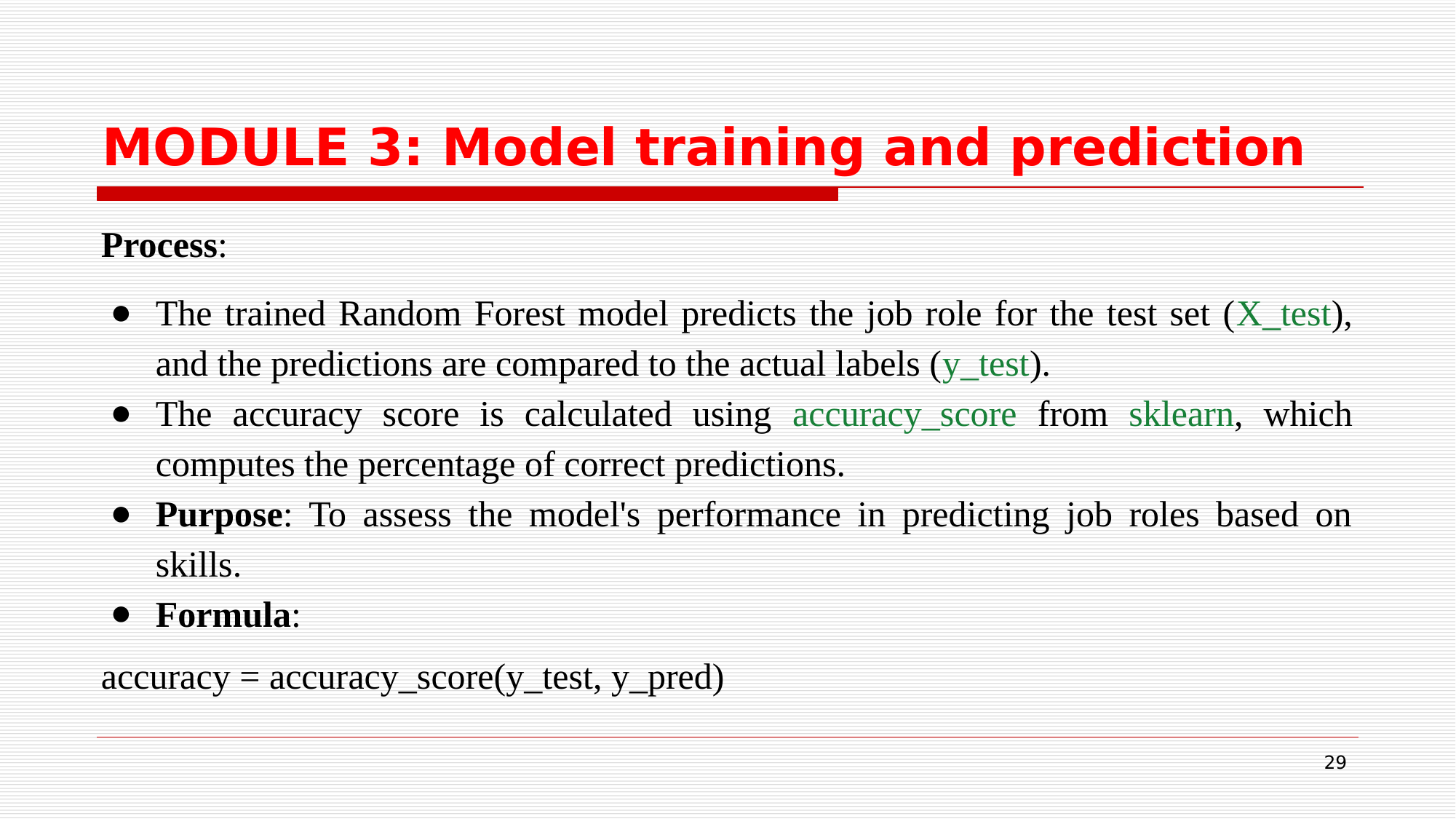

# MODULE 3: Model training and prediction
Process:
The trained Random Forest model predicts the job role for the test set (X_test), and the predictions are compared to the actual labels (y_test).
The accuracy score is calculated using accuracy_score from sklearn, which computes the percentage of correct predictions.
Purpose: To assess the model's performance in predicting job roles based on skills.
Formula:
accuracy = accuracy_score(y_test, y_pred)

29